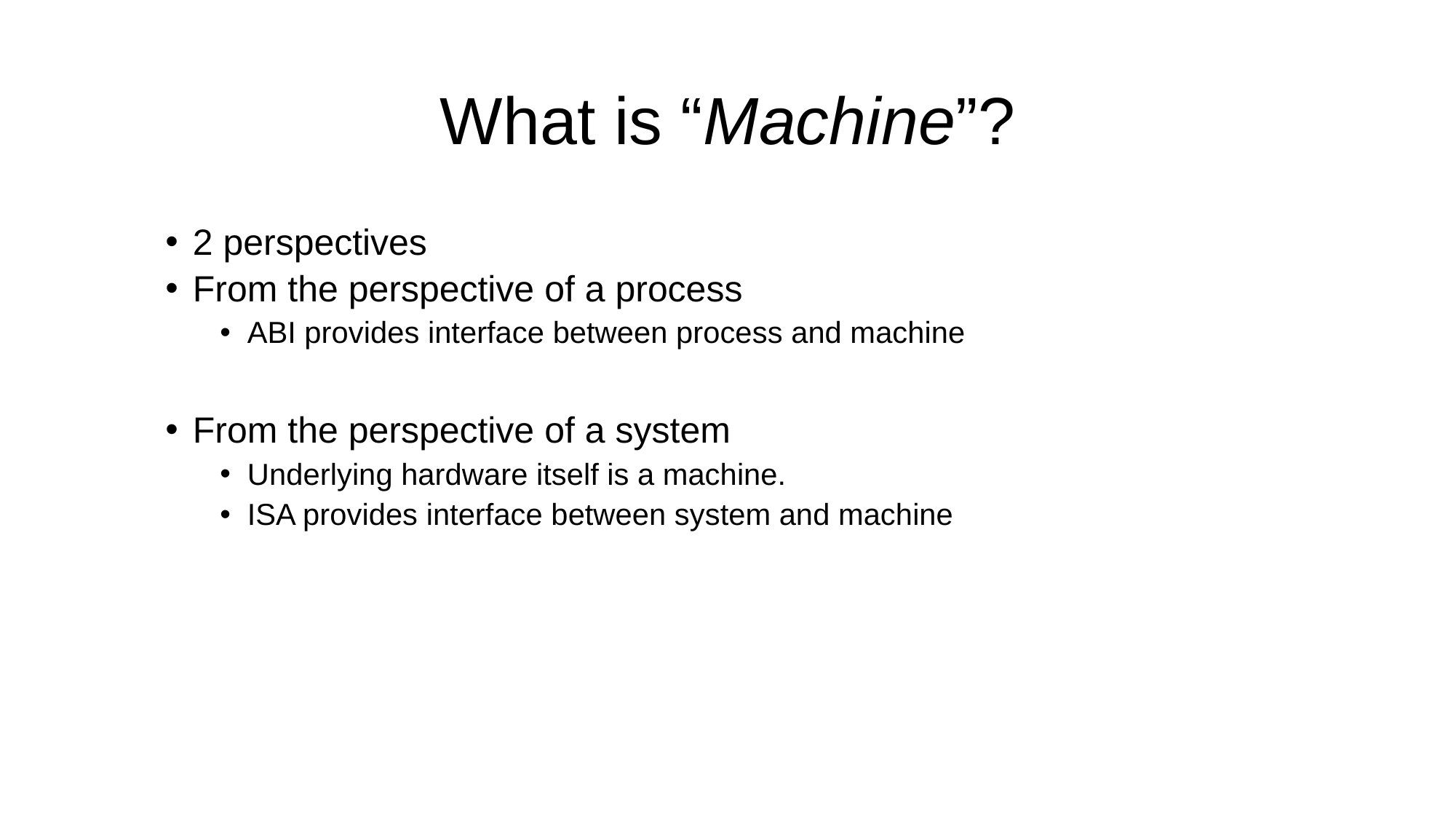

# What is “Machine”?
2 perspectives
From the perspective of a process
ABI provides interface between process and machine

From the perspective of a system
Underlying hardware itself is a machine.
ISA provides interface between system and machine